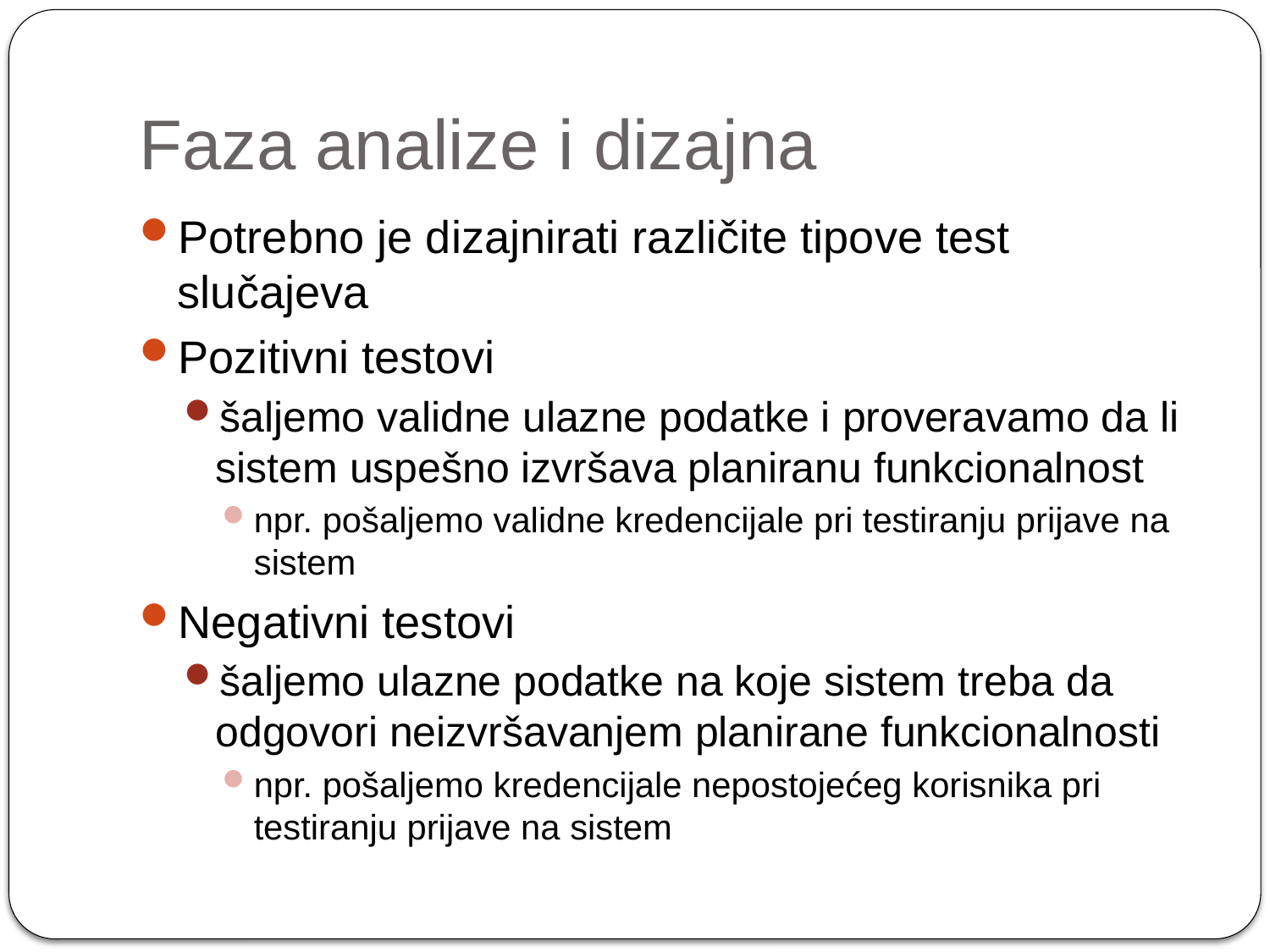

# Faza analize i dizajna
Potrebno je dizajnirati različite tipove test slučajeva
Pozitivni testovi
šaljemo validne ulazne podatke i proveravamo da li sistem uspešno izvršava planiranu funkcionalnost
npr. pošaljemo validne kredencijale pri testiranju prijave na sistem
Negativni testovi
šaljemo ulazne podatke na koje sistem treba da odgovori neizvršavanjem planirane funkcionalnosti
npr. pošaljemo kredencijale nepostojećeg korisnika pri testiranju prijave na sistem